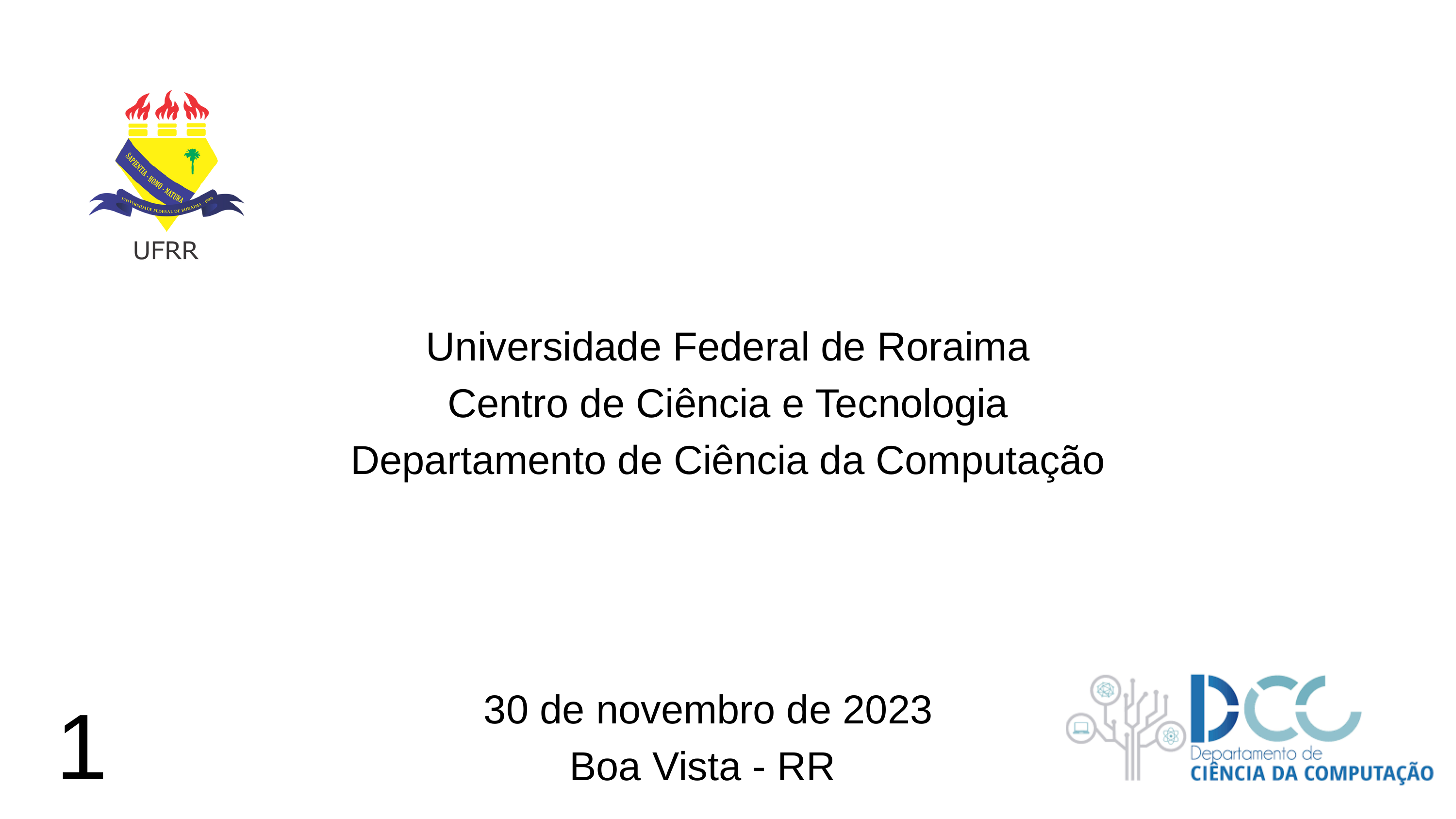

Universidade Federal de Roraima
Centro de Ciência e Tecnologia
Departamento de Ciência da Computação

1
 30 de novembro de 2023
Boa Vista - RR